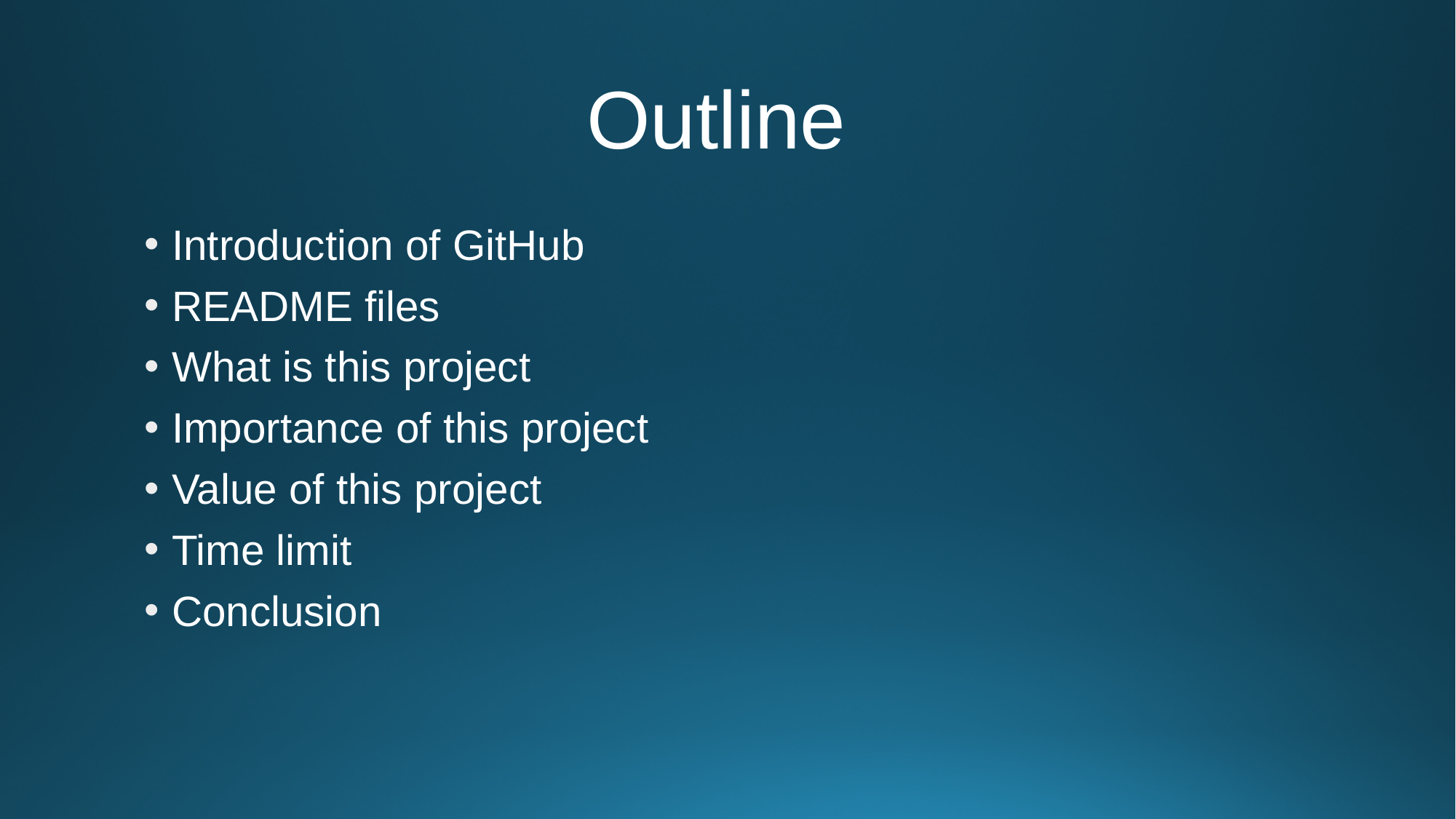

# Outline
Introduction of GitHub
README files
What is this project
Importance of this project
Value of this project
Time limit
Conclusion